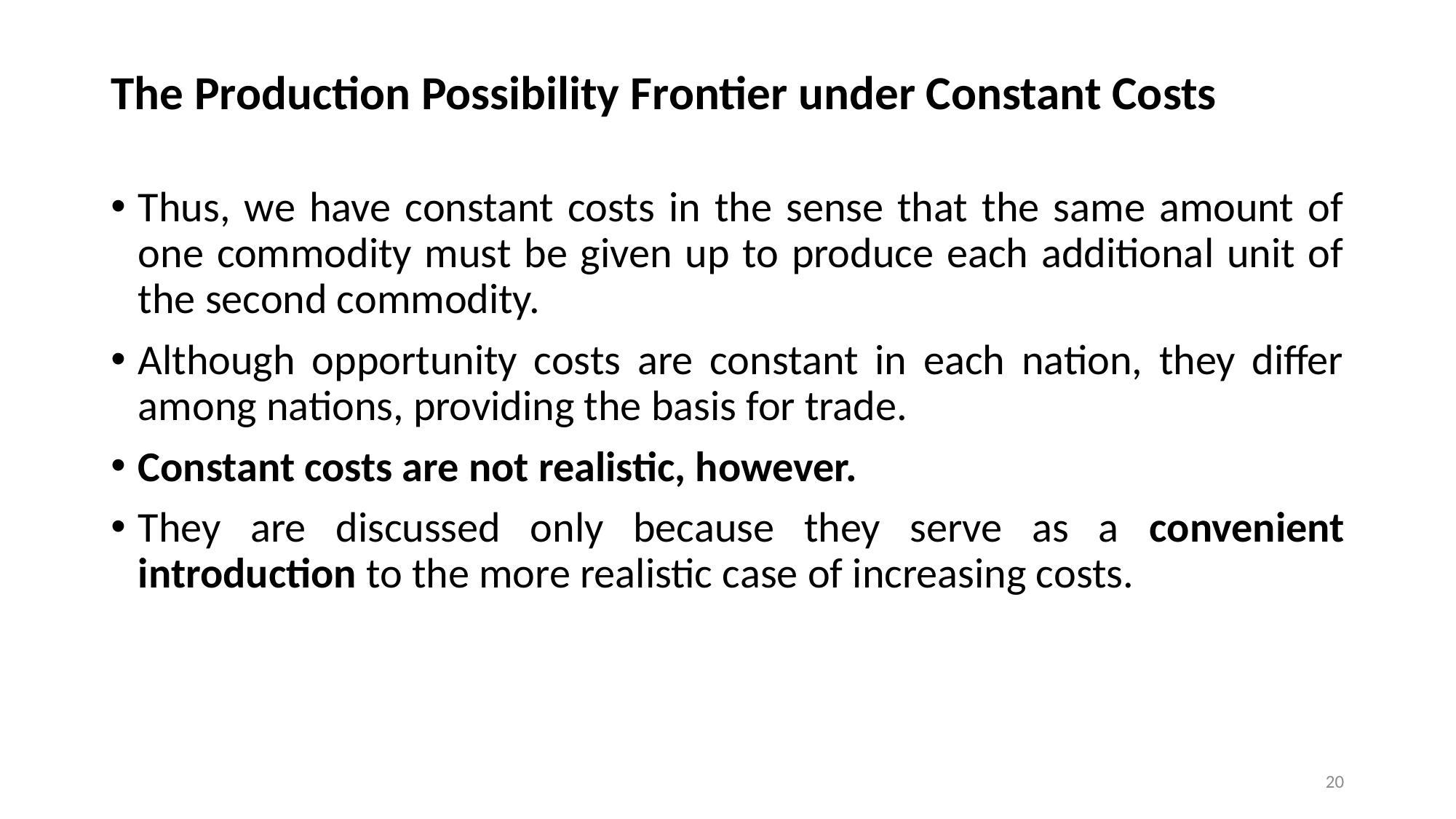

# The Production Possibility Frontier under Constant Costs
Thus, we have constant costs in the sense that the same amount of one commodity must be given up to produce each additional unit of the second commodity.
Although opportunity costs are constant in each nation, they differ among nations, providing the basis for trade.
Constant costs are not realistic, however.
They are discussed only because they serve as a convenient introduction to the more realistic case of increasing costs.
20